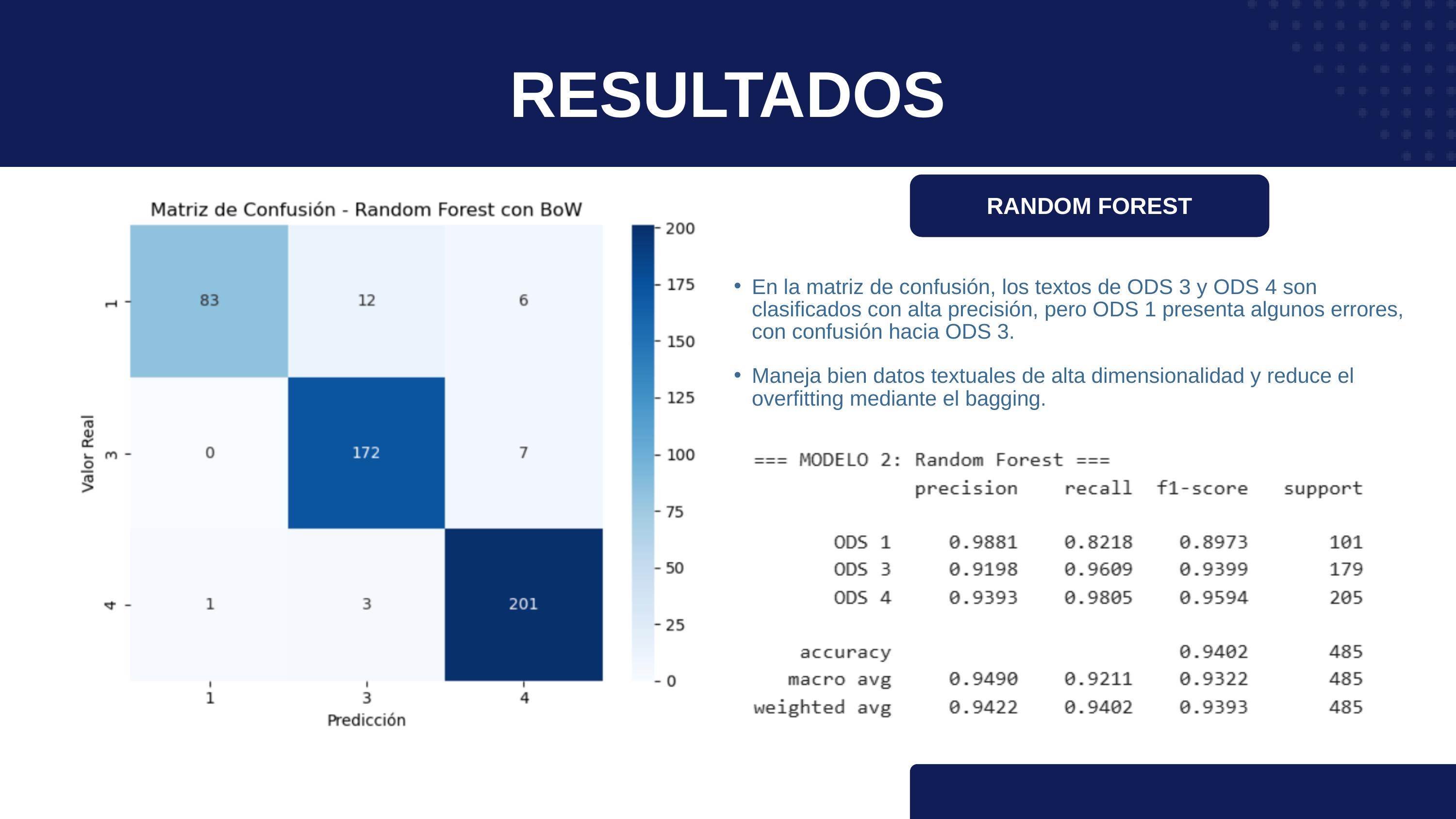

RESULTADOS

RANDOM FOREST

En la matriz de confusión, los textos de ODS 3 y ODS 4 son clasificados con alta precisión, pero ODS 1 presenta algunos errores, con confusión hacia ODS 3.

Maneja bien datos textuales de alta dimensionalidad y reduce el overfitting mediante el bagging.